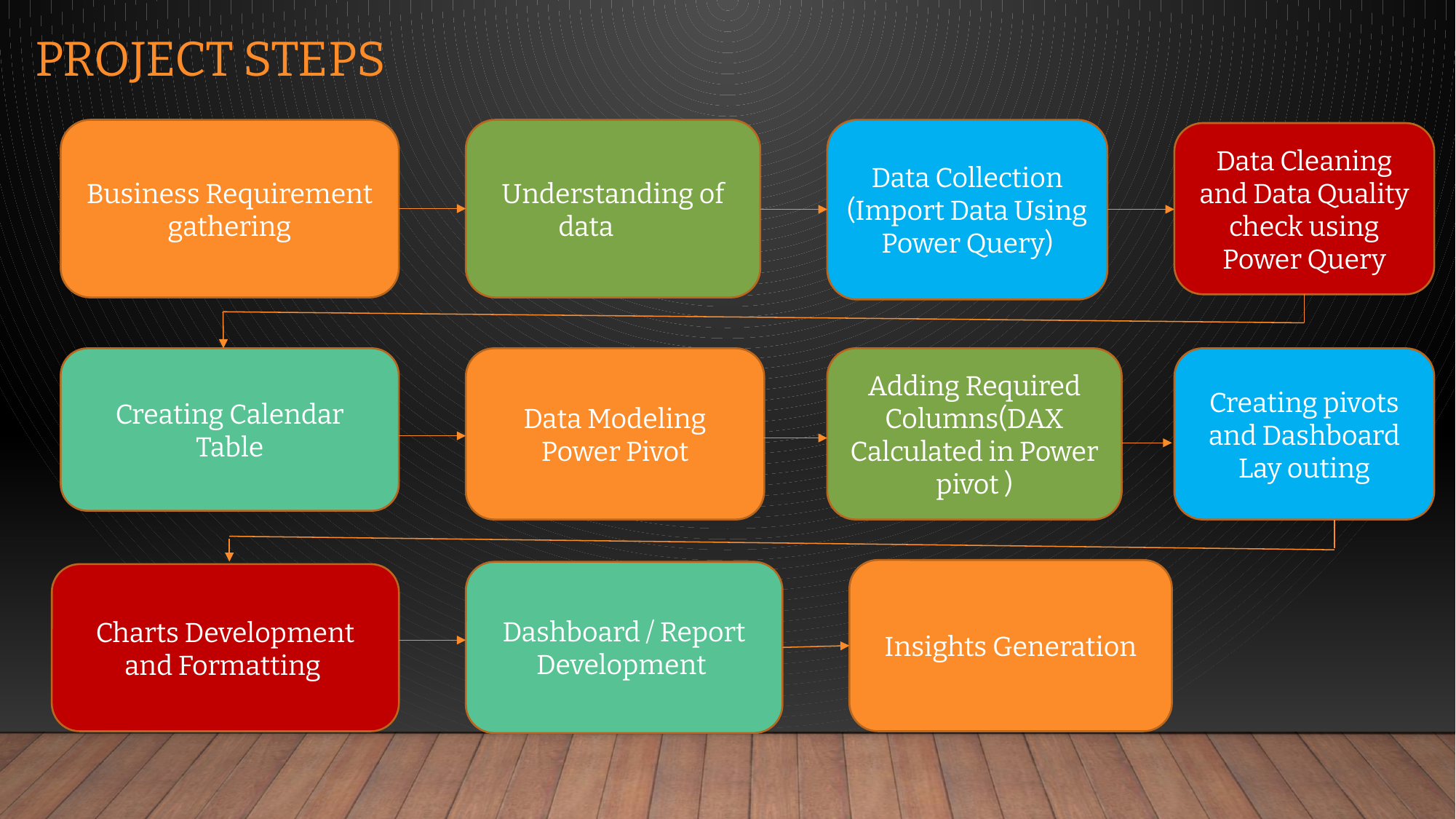

# Project steps
Business Requirement gathering
Data Collection
(Import Data Using Power Query)
Understanding of data
Data Cleaning and Data Quality check using Power Query
Creating Calendar Table
Data Modeling Power Pivot
Adding Required Columns(DAX Calculated in Power pivot )
Creating pivots and Dashboard Lay outing
Insights Generation
Dashboard / Report Development
Charts Development and Formatting